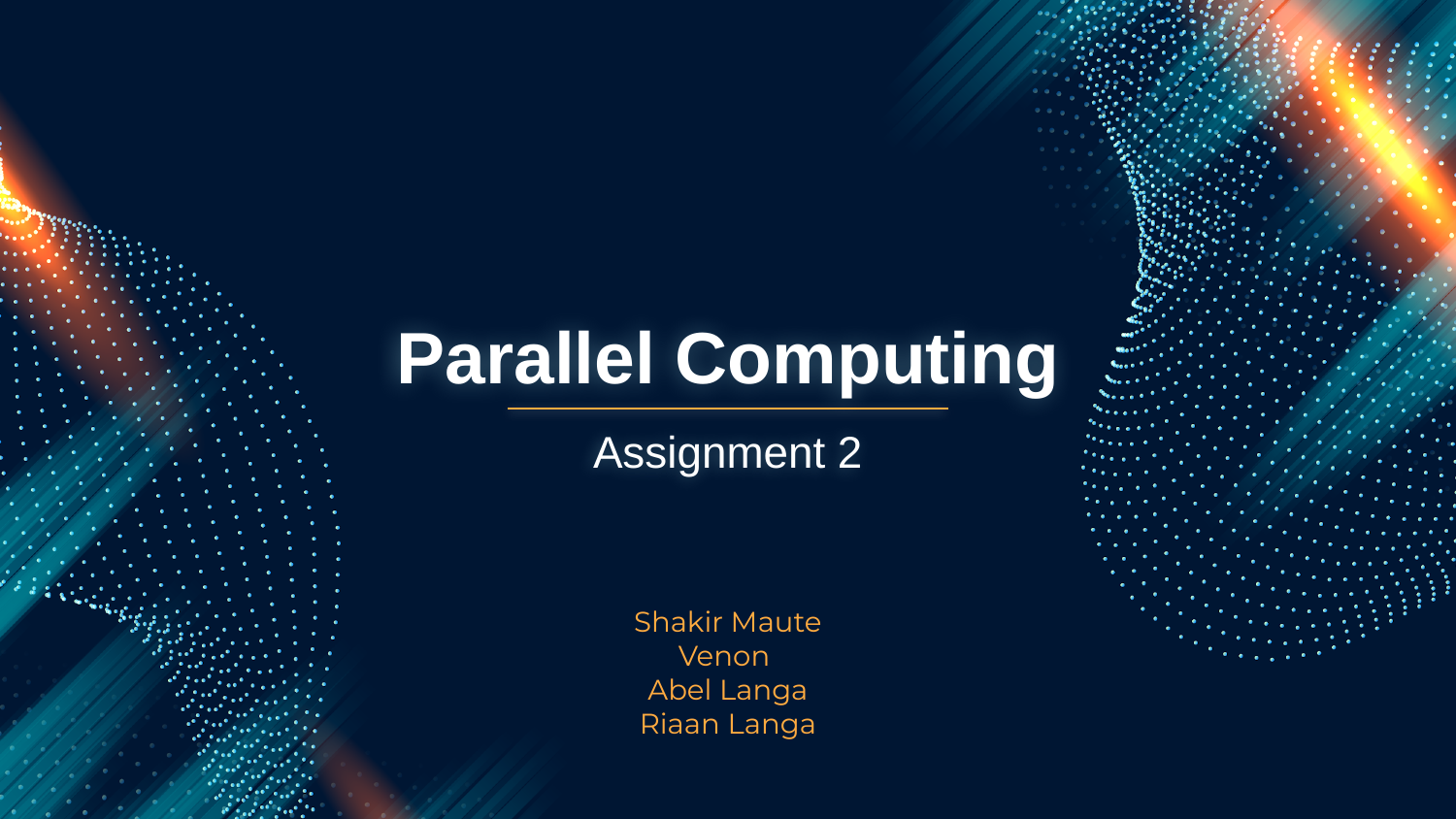

# Parallel Computing
Assignment 2
Shakir Maute
Venon
Abel Langa
Riaan Langa